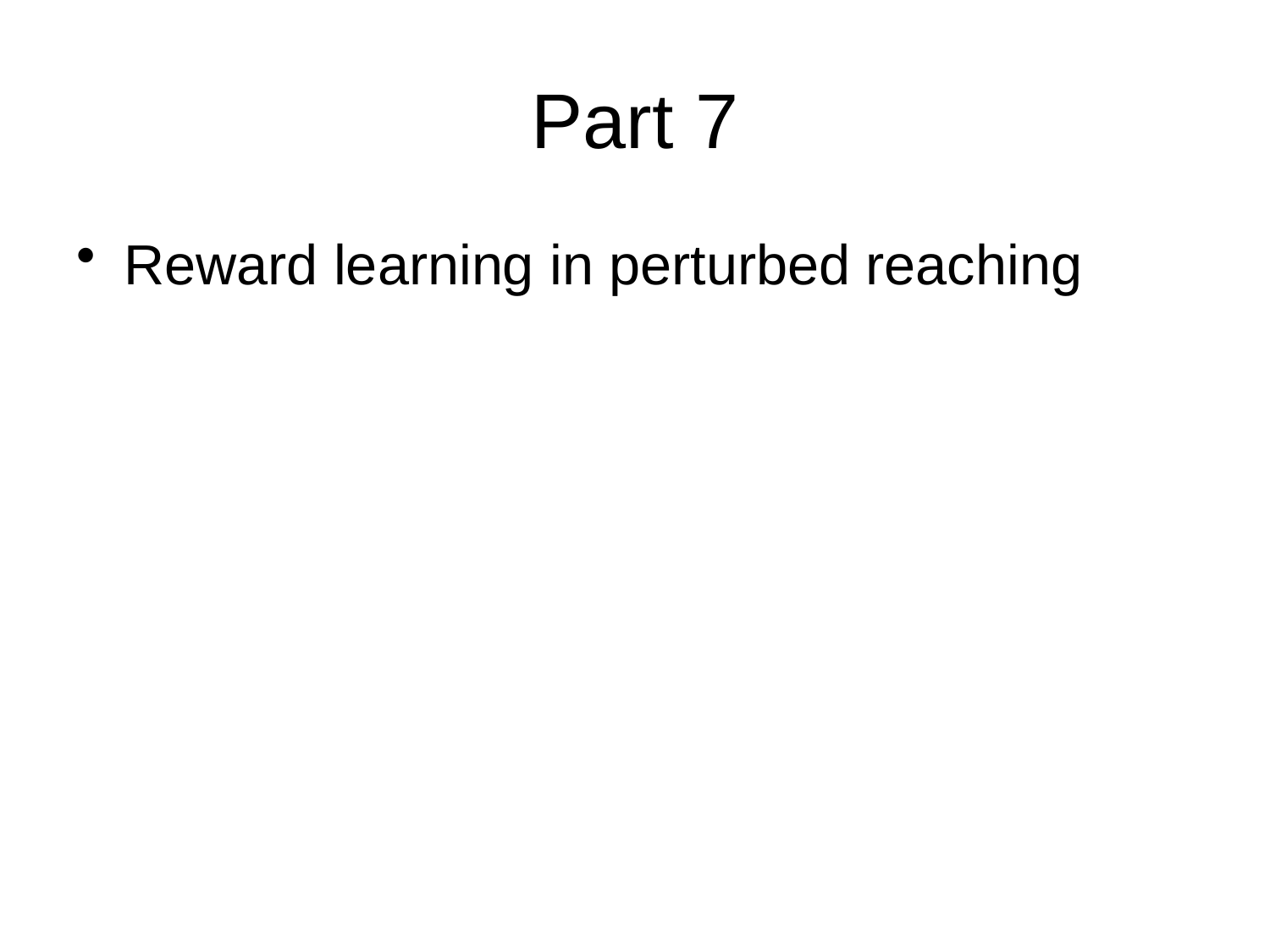

# Part 7
Reward learning in perturbed reaching